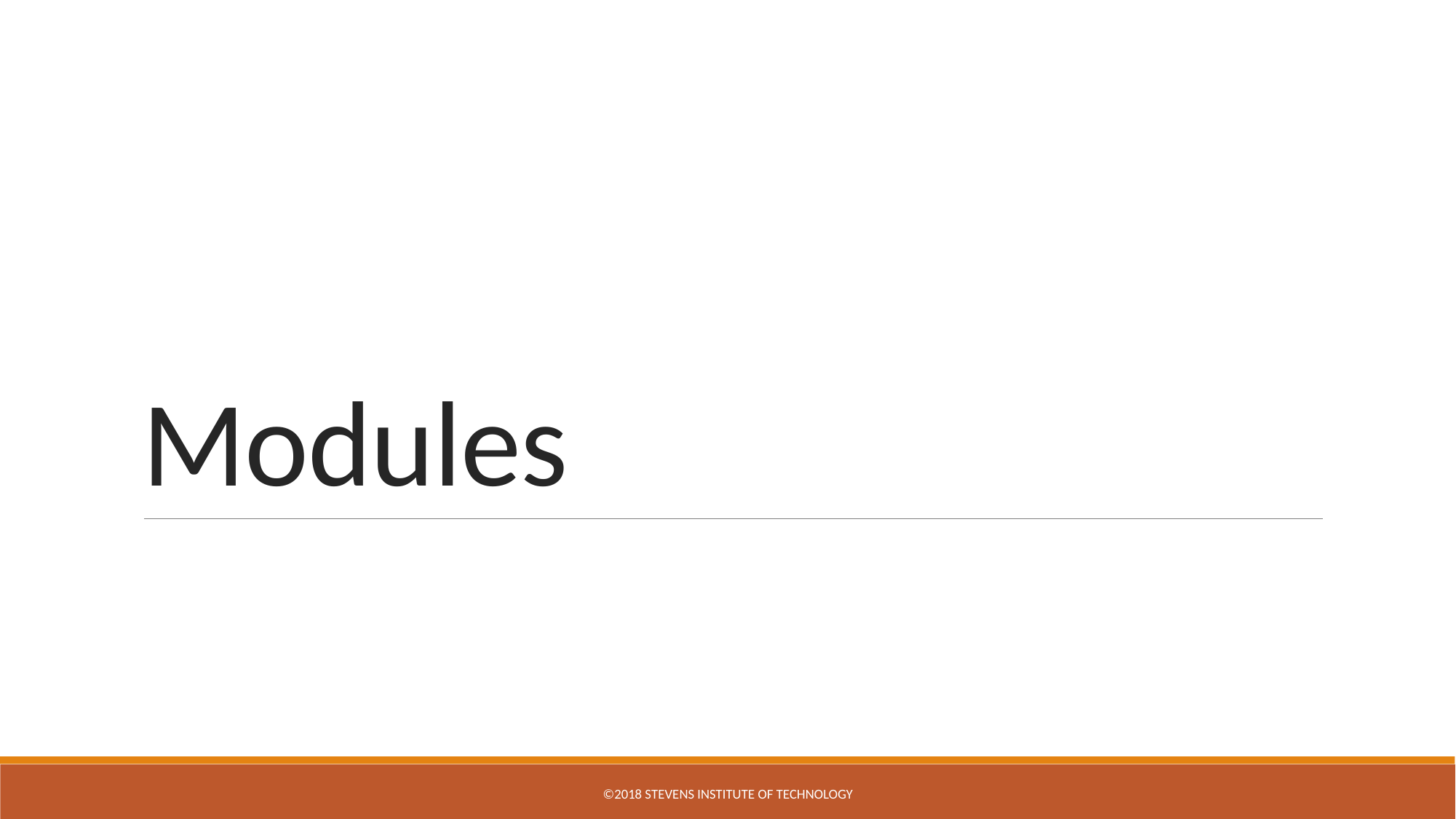

# Modules

©2018 STEVENS INSTITUTE OF TECHNOLOGY